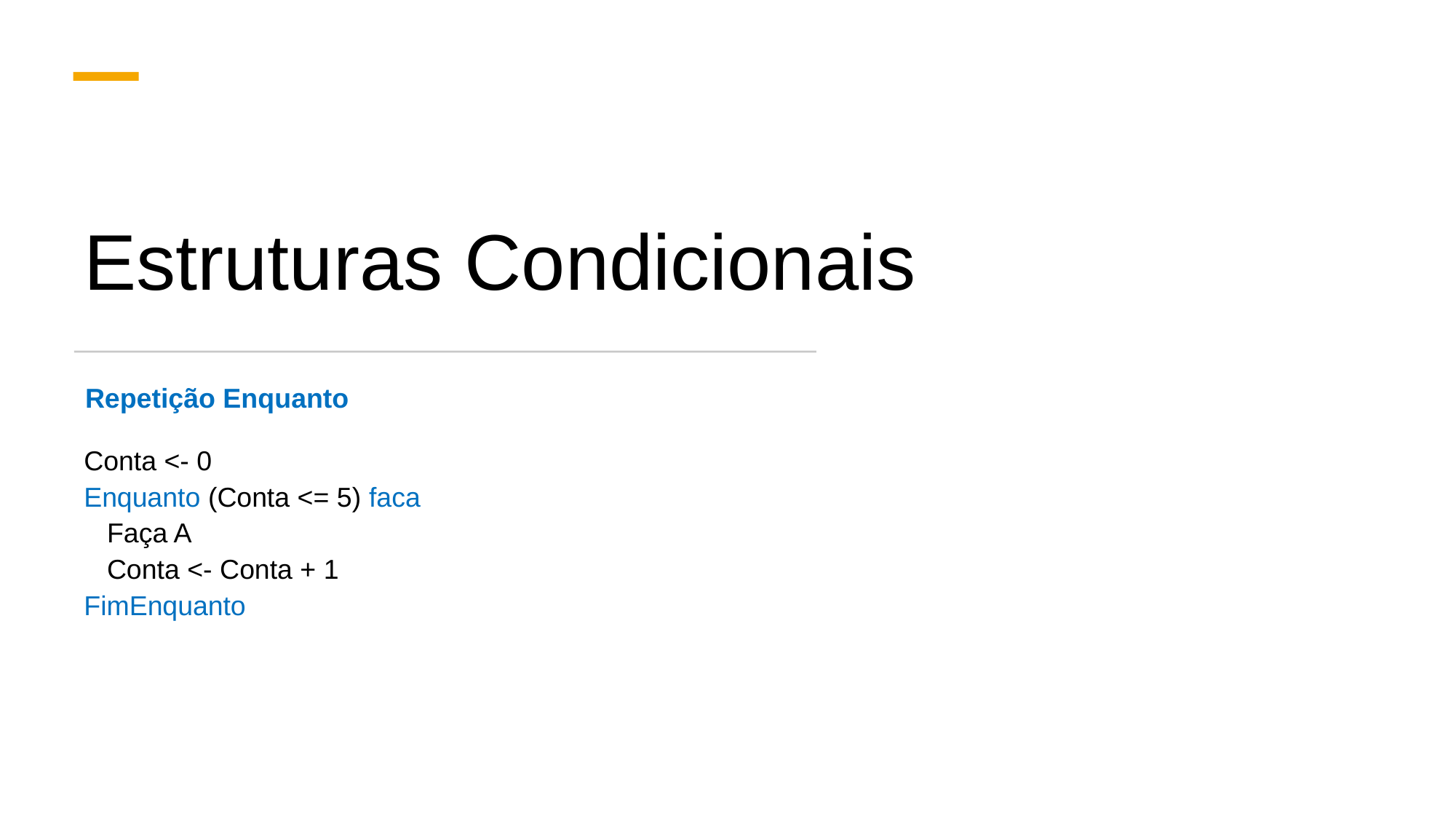

# Estruturas Condicionais
Repetição Enquanto

Conta <- 0
Enquanto (Conta <= 5) faca
   Faça A
   Conta <- Conta + 1
FimEnquanto